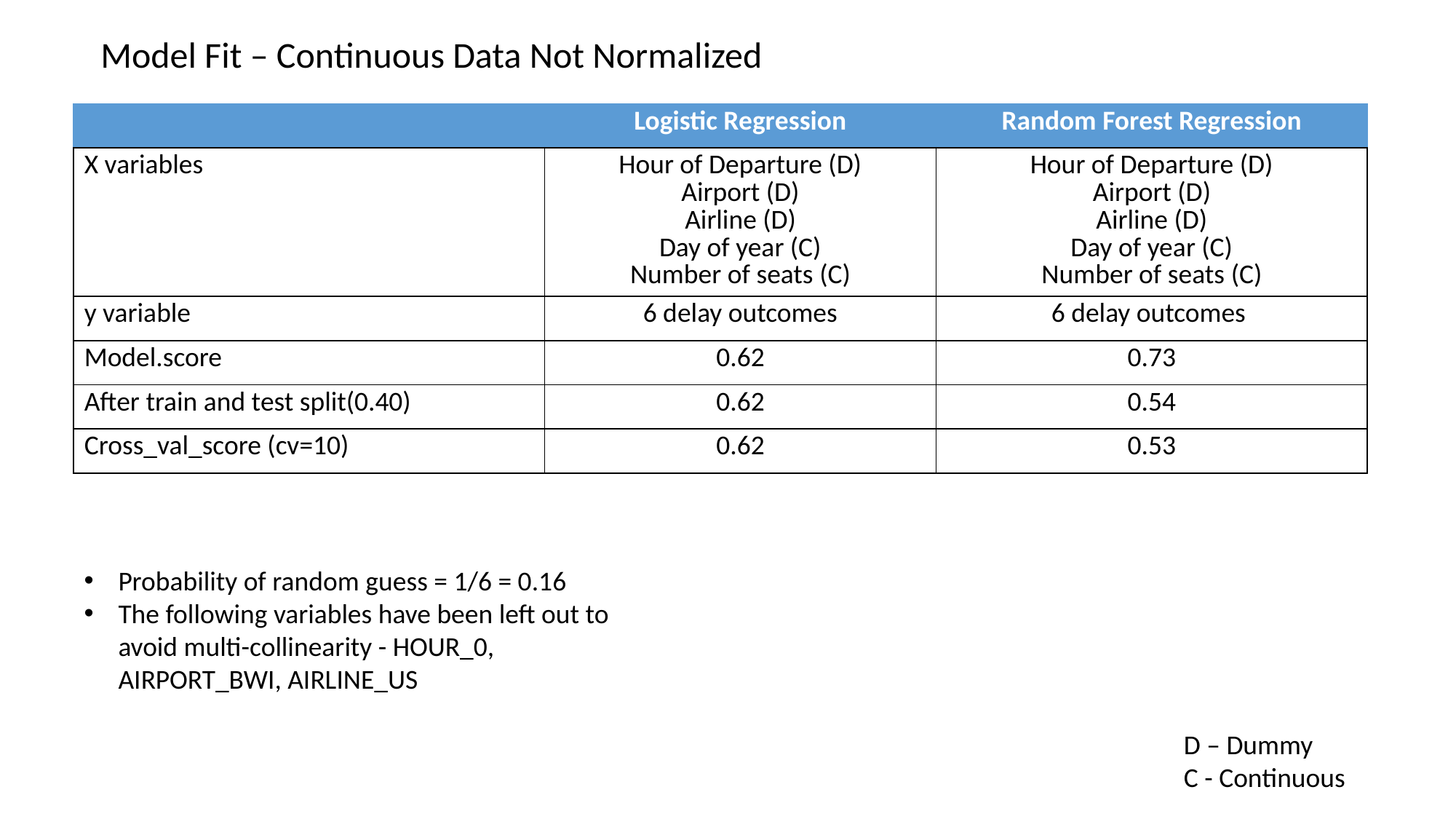

# Model Fit – Continuous Data Not Normalized
|  | Logistic Regression | Random Forest Regression |
| --- | --- | --- |
| X variables | Hour of Departure (D) Airport (D) Airline (D) Day of year (C) Number of seats (C) | Hour of Departure (D) Airport (D) Airline (D) Day of year (C) Number of seats (C) |
| y variable | 6 delay outcomes | 6 delay outcomes |
| Model.score | 0.62 | 0.73 |
| After train and test split(0.40) | 0.62 | 0.54 |
| Cross\_val\_score (cv=10) | 0.62 | 0.53 |
Probability of random guess = 1/6 = 0.16
The following variables have been left out to avoid multi-collinearity - HOUR_0, AIRPORT_BWI, AIRLINE_US

D – Dummy
C - Continuous